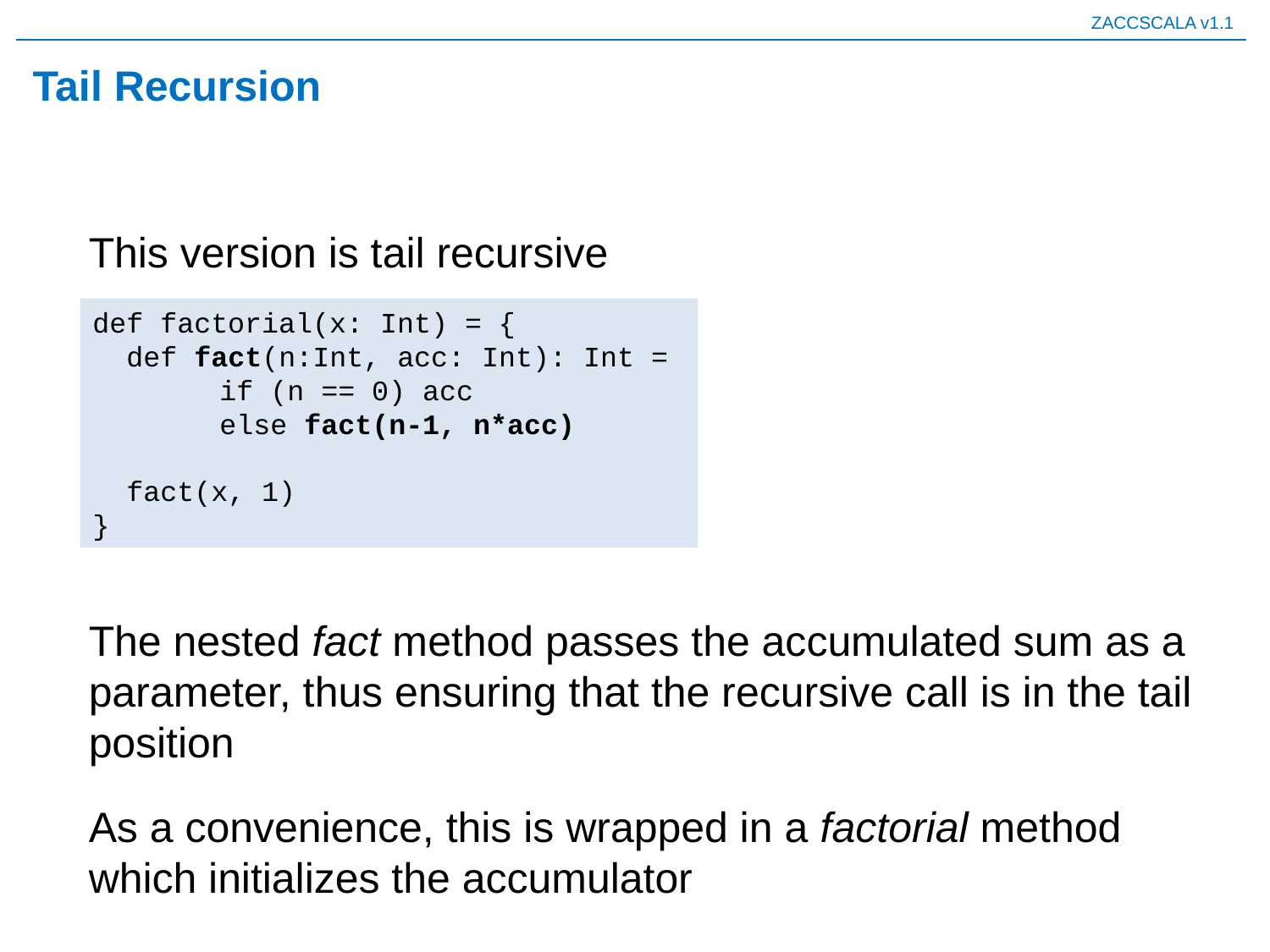

# Tail Recursion
This version is tail recursive
def factorial(x: Int) = {
  def fact(n:Int, acc: Int): Int =
	if (n == 0) acc
	else fact(n-1, n*acc)

  fact(x, 1)
}
The nested fact method passes the accumulated sum as a parameter, thus ensuring that the recursive call is in the tail position

As a convenience, this is wrapped in a factorial method which initializes the accumulator